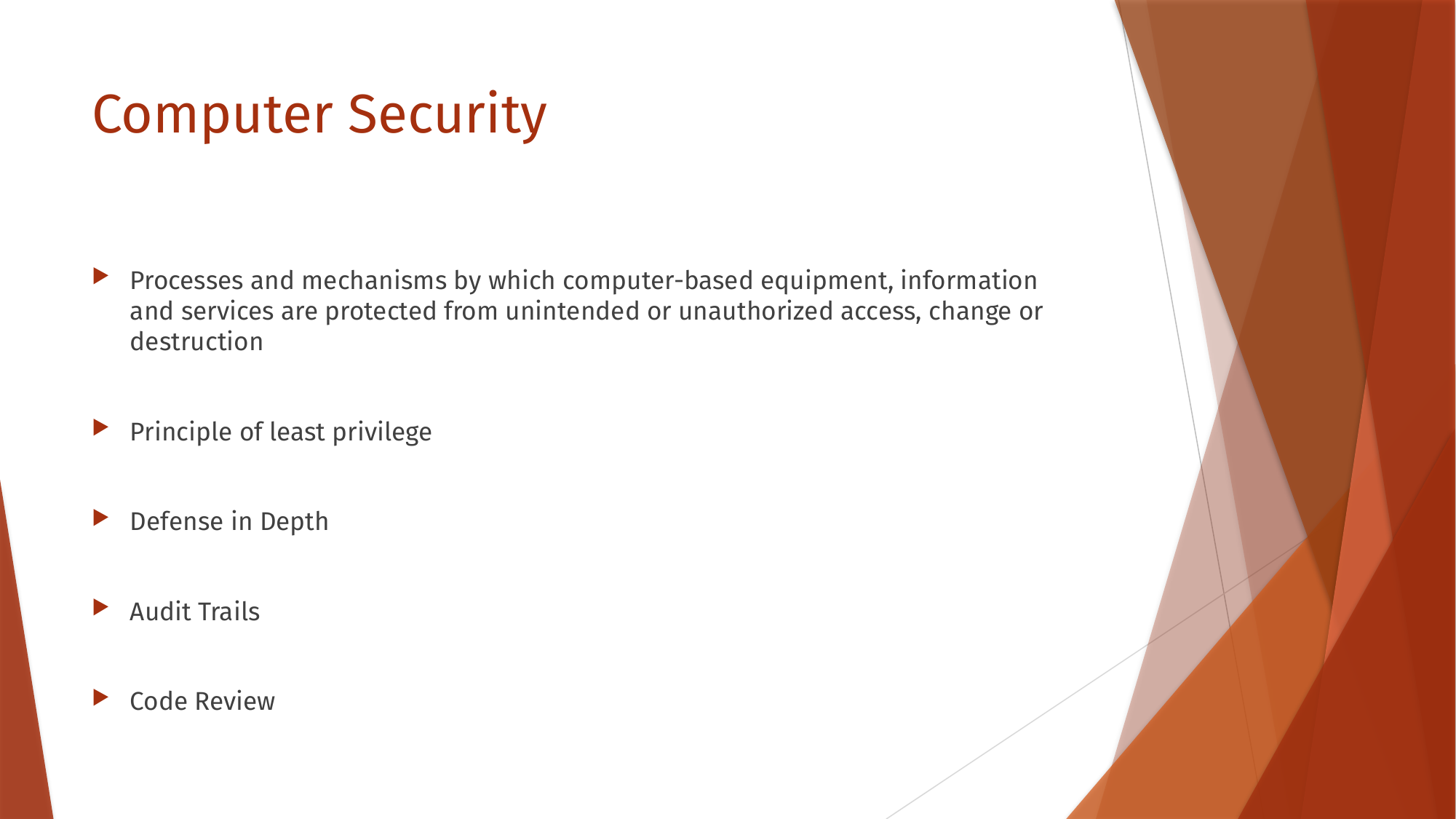

# Computer Security
Processes and mechanisms by which computer-based equipment, information and services are protected from unintended or unauthorized access, change or destruction

Principle of least privilege

Defense in Depth

Audit Trails

Code Review